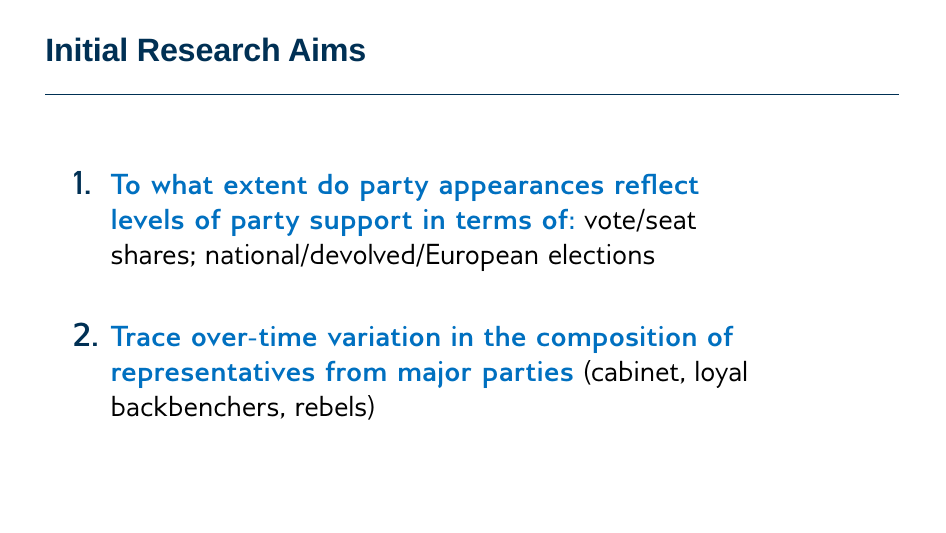

# Initial Research Aims

To what extent do party appearances reflect levels of party support in terms of: vote/seat shares; national/devolved/European elections

Trace over-time variation in the composition of representatives from major parties (cabinet, loyal backbenchers, rebels)